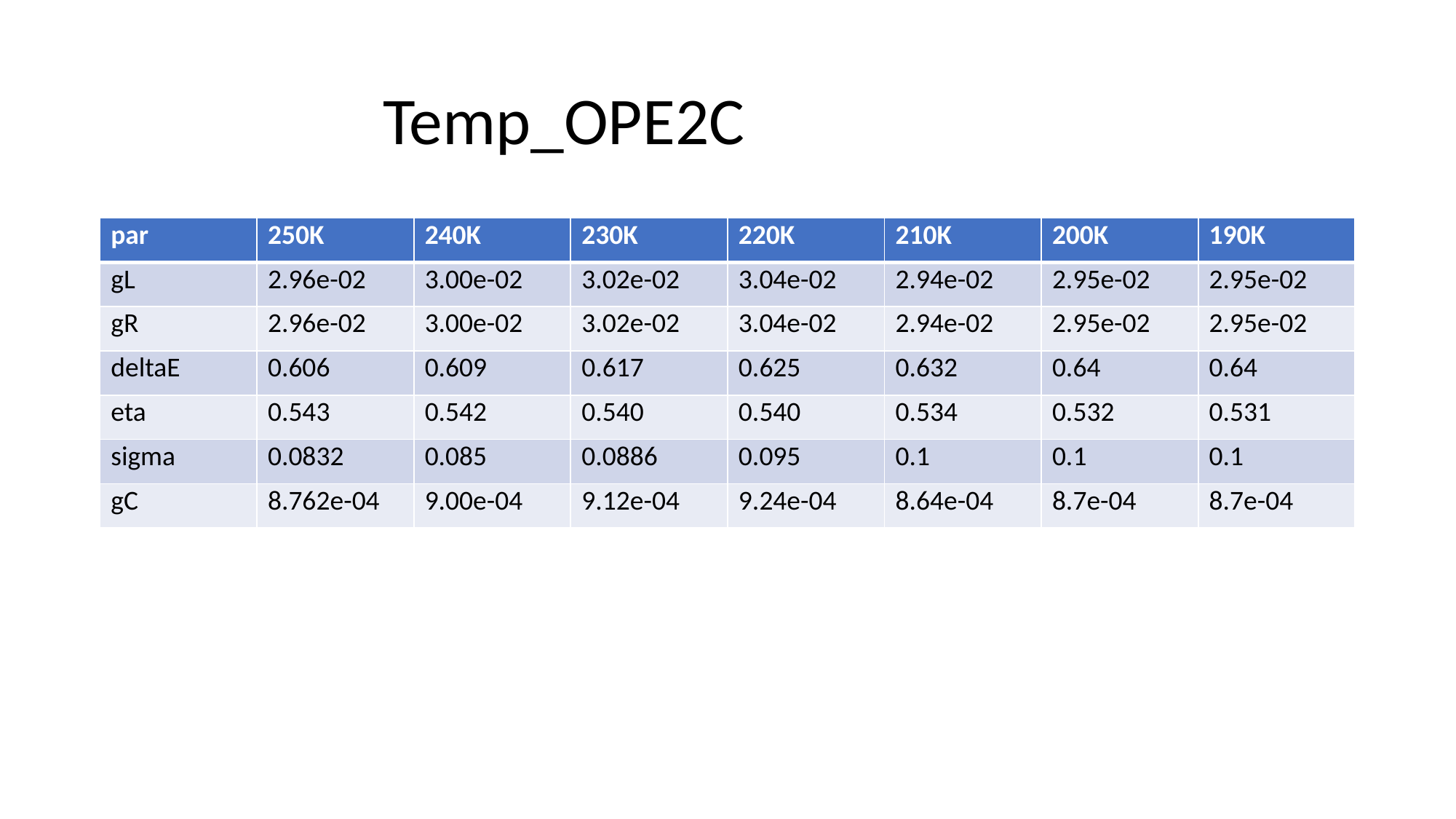

# Temp_OPE2C
| par | 250K | 240K | 230K | 220K | 210K | 200K | 190K |
| --- | --- | --- | --- | --- | --- | --- | --- |
| gL | 2.96e-02 | 3.00e-02 | 3.02e-02 | 3.04e-02 | 2.94e-02 | 2.95e-02 | 2.95e-02 |
| gR | 2.96e-02 | 3.00e-02 | 3.02e-02 | 3.04e-02 | 2.94e-02 | 2.95e-02 | 2.95e-02 |
| deltaE | 0.606 | 0.609 | 0.617 | 0.625 | 0.632 | 0.64 | 0.64 |
| eta | 0.543 | 0.542 | 0.540 | 0.540 | 0.534 | 0.532 | 0.531 |
| sigma | 0.0832 | 0.085 | 0.0886 | 0.095 | 0.1 | 0.1 | 0.1 |
| gC | 8.762e-04 | 9.00e-04 | 9.12e-04 | 9.24e-04 | 8.64e-04 | 8.7e-04 | 8.7e-04 |